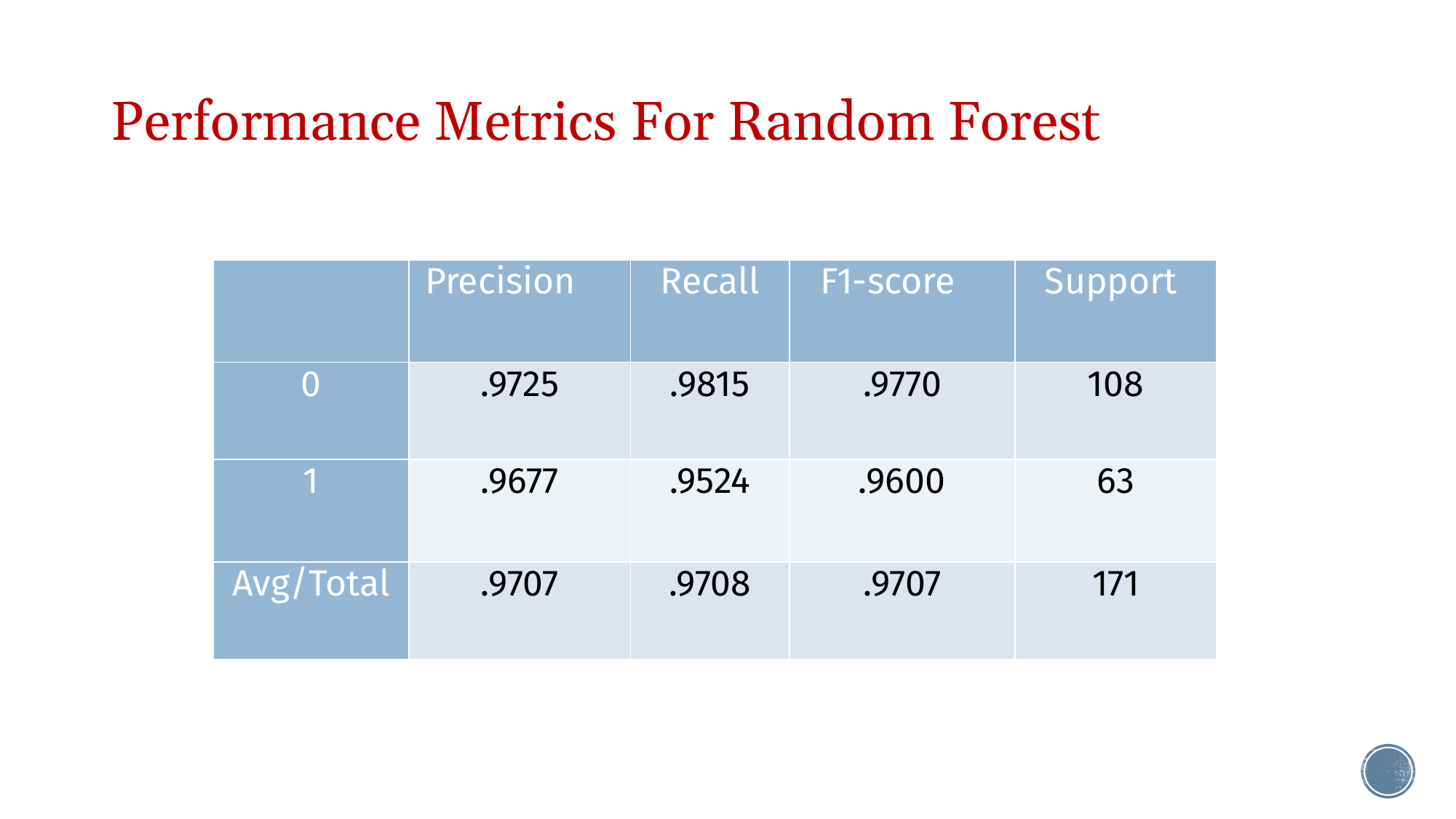

# Performance Metrics For Random Forest
|  | Precision | Recall | F1-score | Support |
| --- | --- | --- | --- | --- |
| 0 | .9725 | .9815 | .9770 | 108 |
| 1 | .9677 | .9524 | .9600 | 63 |
| Avg/Total | .9707 | .9708 | .9707 | 171 |